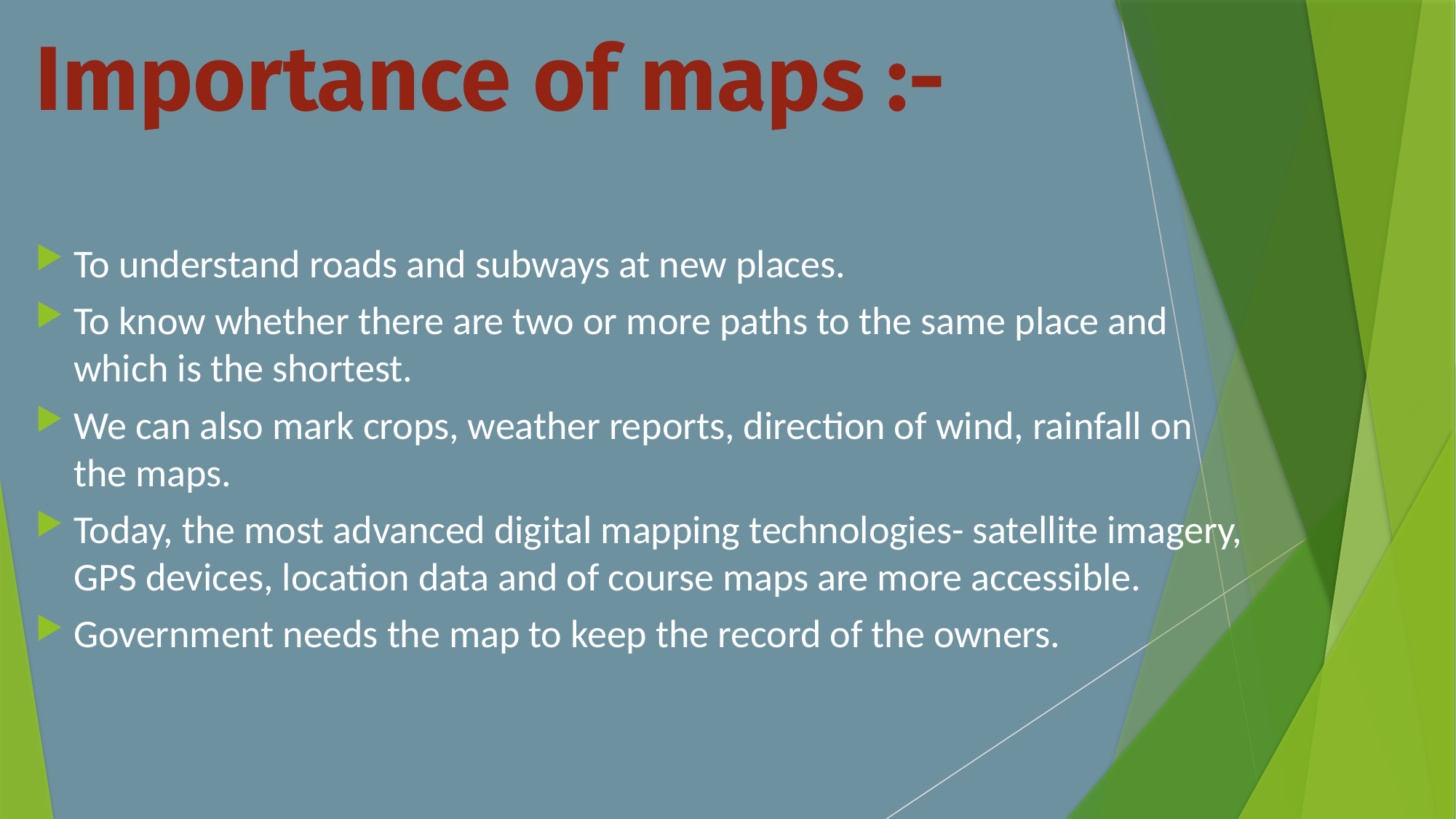

# Importance of maps :-
To understand roads and subways at new places.
To know whether there are two or more paths to the same place and which is the shortest.
We can also mark crops, weather reports, direction of wind, rainfall on the maps.
Today, the most advanced digital mapping technologies- satellite imagery, GPS devices, location data and of course maps are more accessible.
Government needs the map to keep the record of the owners.